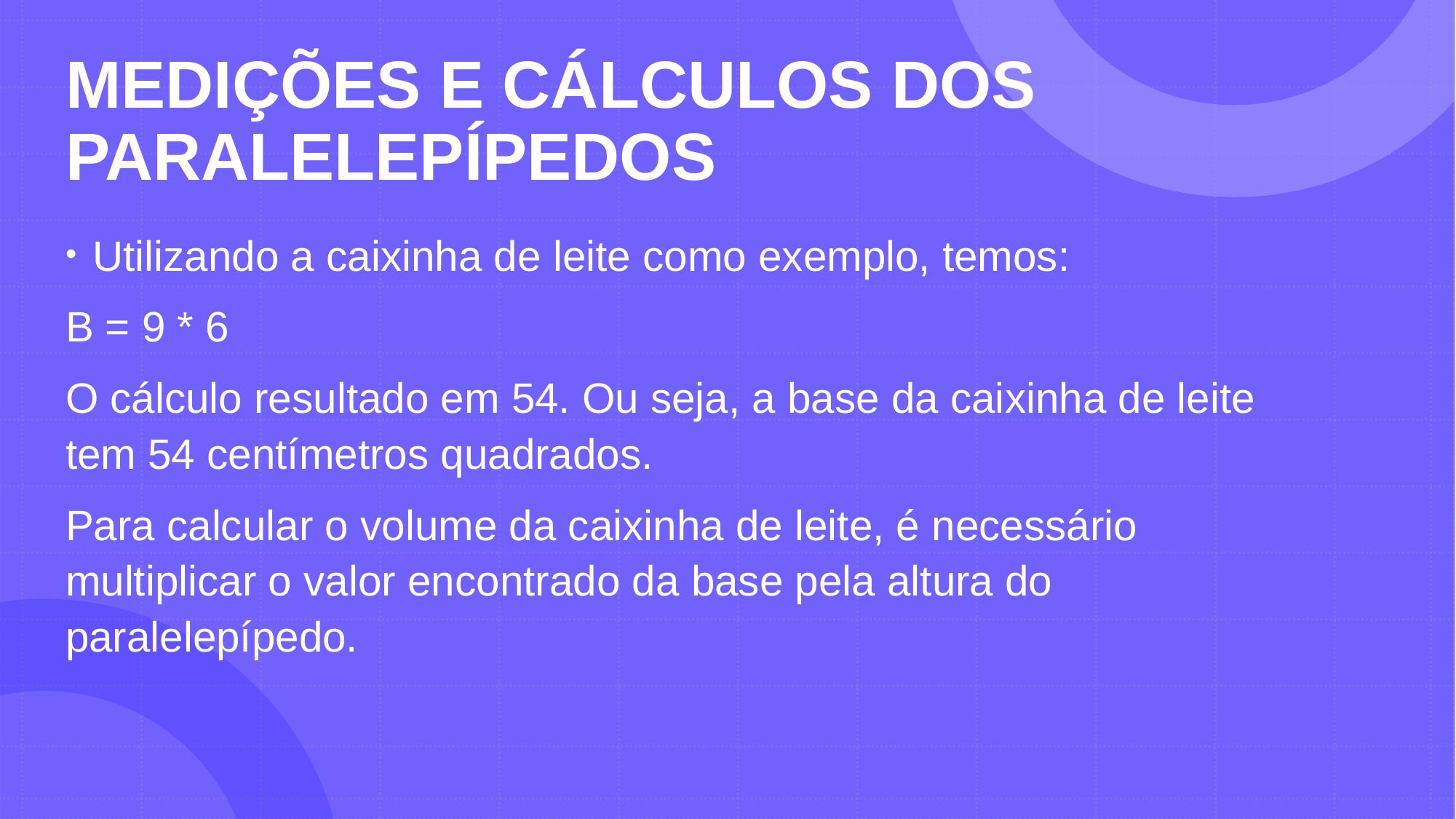

# MEDIÇÕES E CÁLCULOS DOS PARALELEPÍPEDOS
Utilizando a caixinha de leite como exemplo, temos:
B = 9 * 6
O cálculo resultado em 54. Ou seja, a base da caixinha de leite tem 54 centímetros quadrados.
Para calcular o volume da caixinha de leite, é necessário multiplicar o valor encontrado da base pela altura do paralelepípedo.